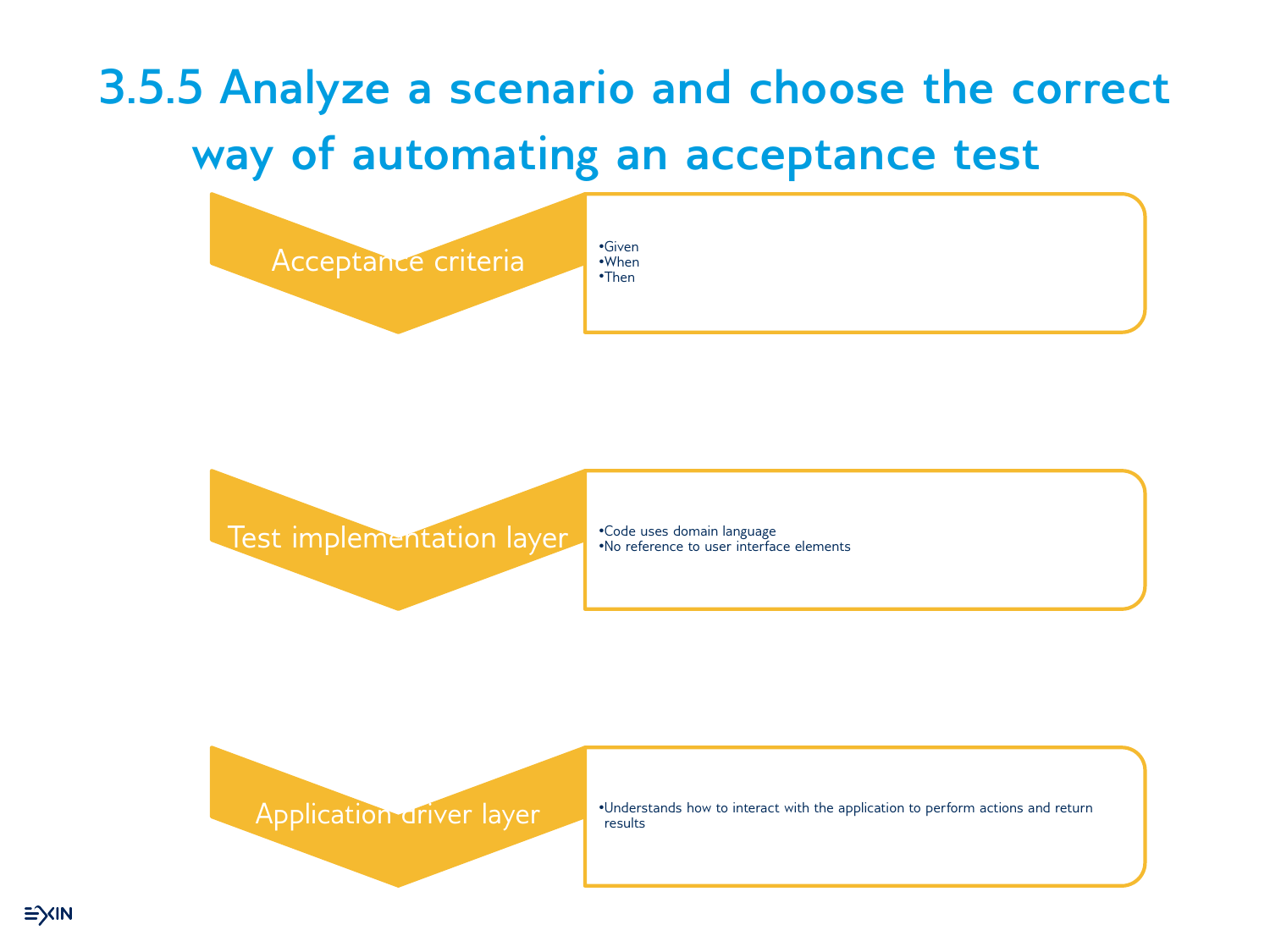

# 3.5.5 Analyze a scenario and choose the correct way of automating an acceptance test
Acceptance criteria
Given
When
Test implementation layer
Code uses domain language
Application driver layer
Understands how to interact with the application to perform actions and return results
Then
No reference to user interface elements